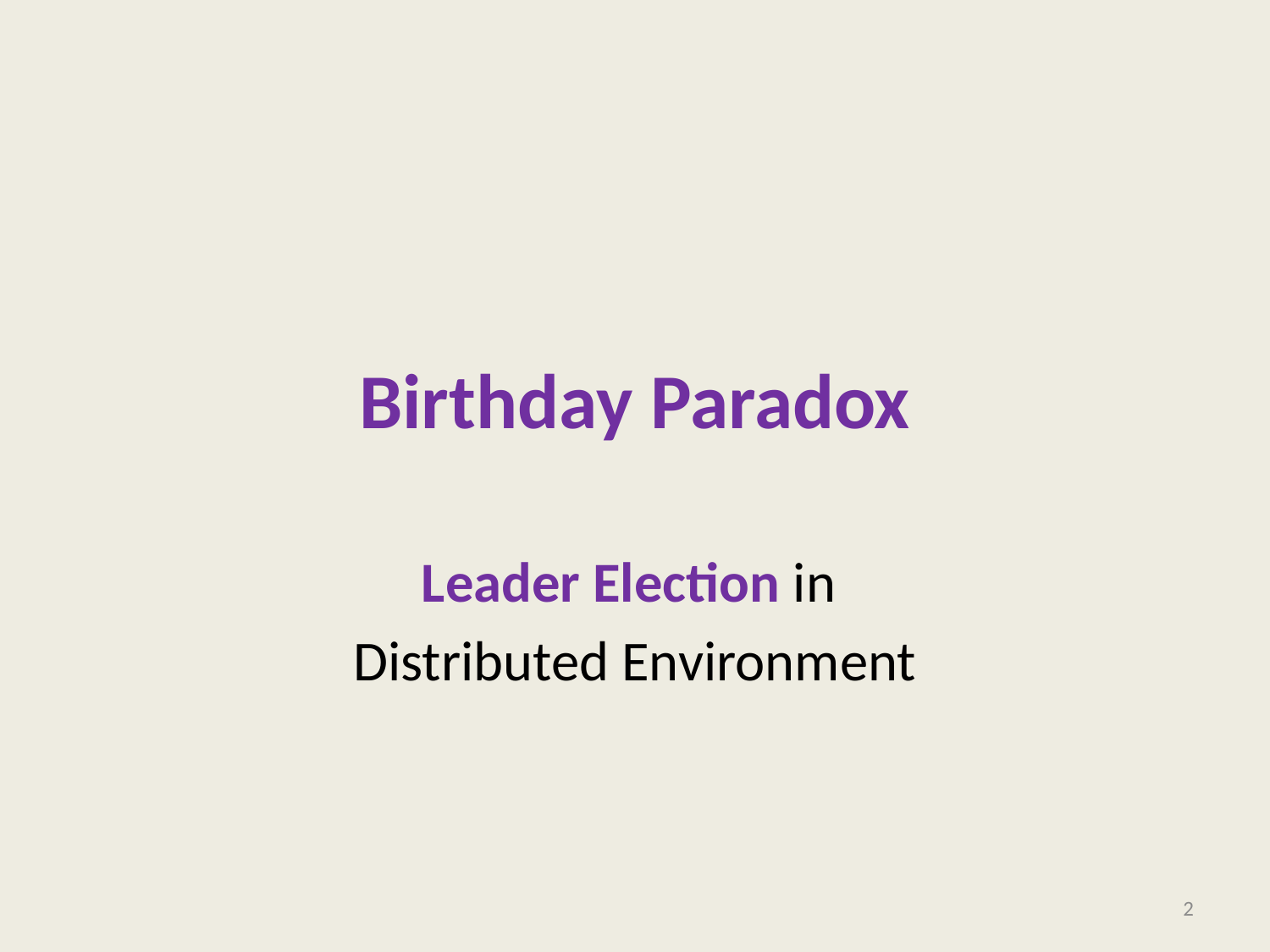

# Birthday Paradox
Leader Election in
Distributed Environment
2